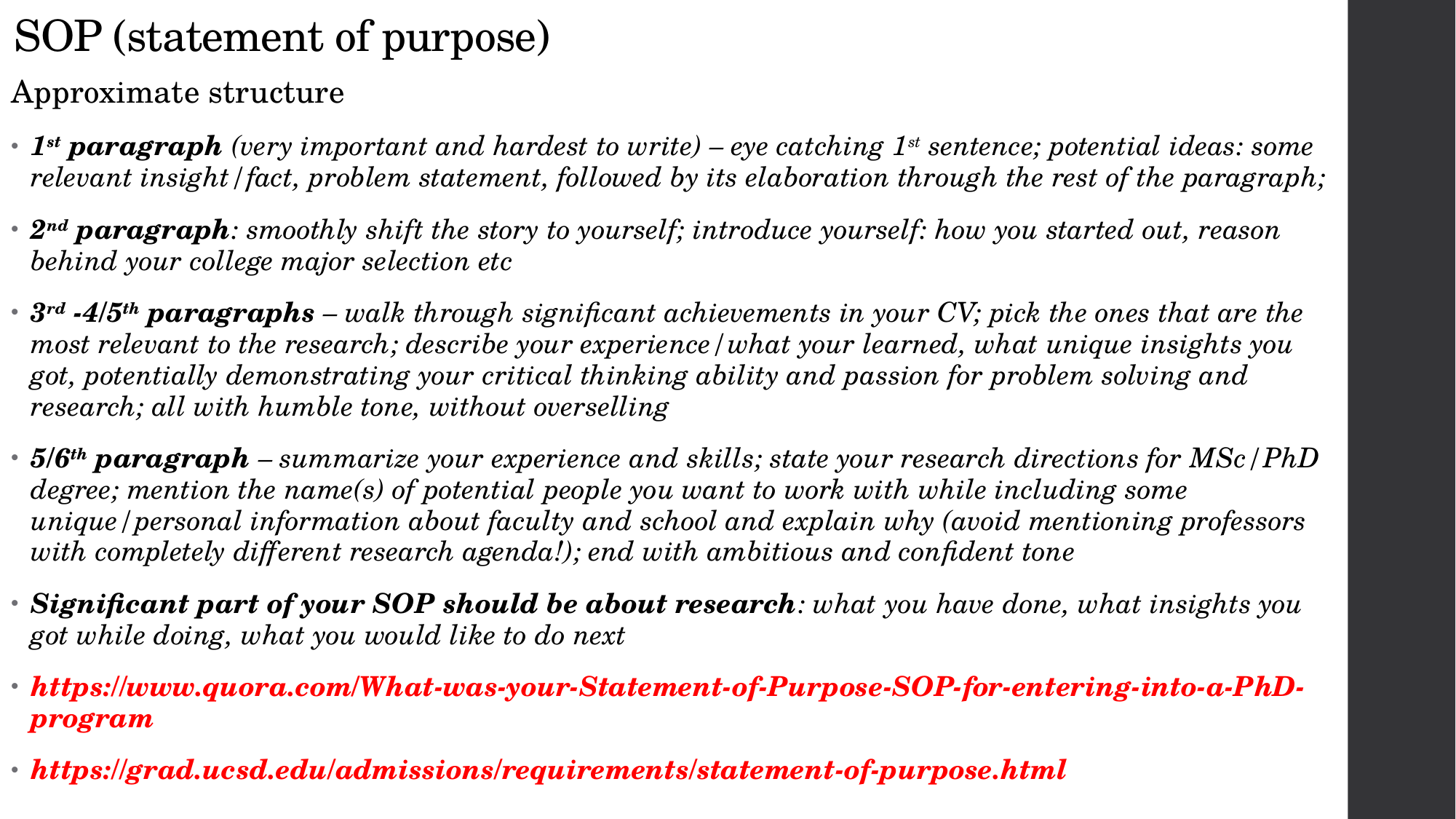

# SOP (statement of purpose)
Approximate structure
1st paragraph (very important and hardest to write) – eye catching 1st sentence; potential ideas: some relevant insight/fact, problem statement, followed by its elaboration through the rest of the paragraph;
2nd paragraph: smoothly shift the story to yourself; introduce yourself: how you started out, reason behind your college major selection etc
3rd -4/5th paragraphs – walk through significant achievements in your CV; pick the ones that are the most relevant to the research; describe your experience/what your learned, what unique insights you got, potentially demonstrating your critical thinking ability and passion for problem solving and research; all with humble tone, without overselling
5/6th paragraph – summarize your experience and skills; state your research directions for MSc/PhD degree; mention the name(s) of potential people you want to work with while including some unique/personal information about faculty and school and explain why (avoid mentioning professors with completely different research agenda!); end with ambitious and confident tone
Significant part of your SOP should be about research: what you have done, what insights you got while doing, what you would like to do next
https://www.quora.com/What-was-your-Statement-of-Purpose-SOP-for-entering-into-a-PhD-program
https://grad.ucsd.edu/admissions/requirements/statement-of-purpose.html